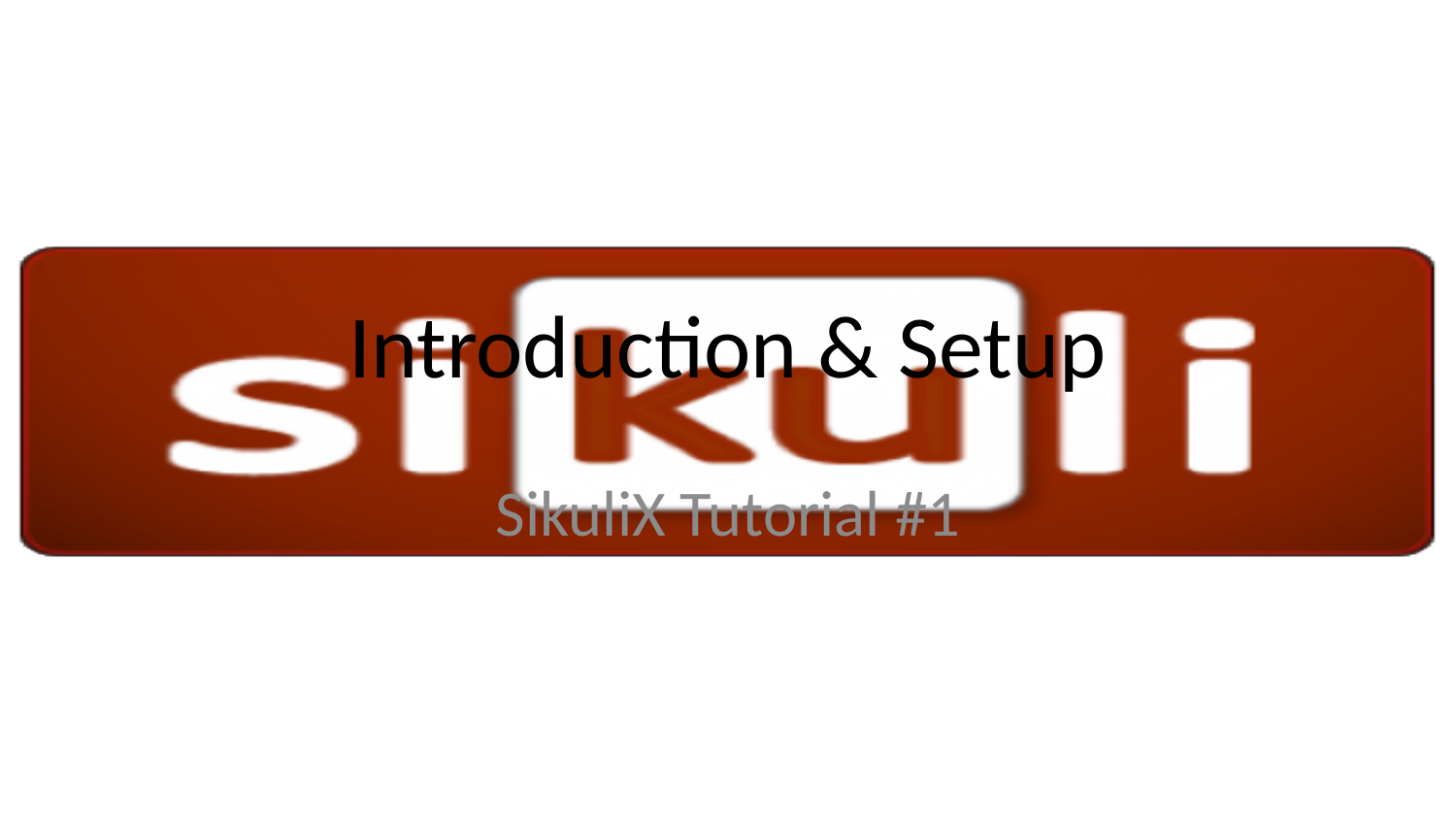

# Introduction & Setup
SikuliX Tutorial #1